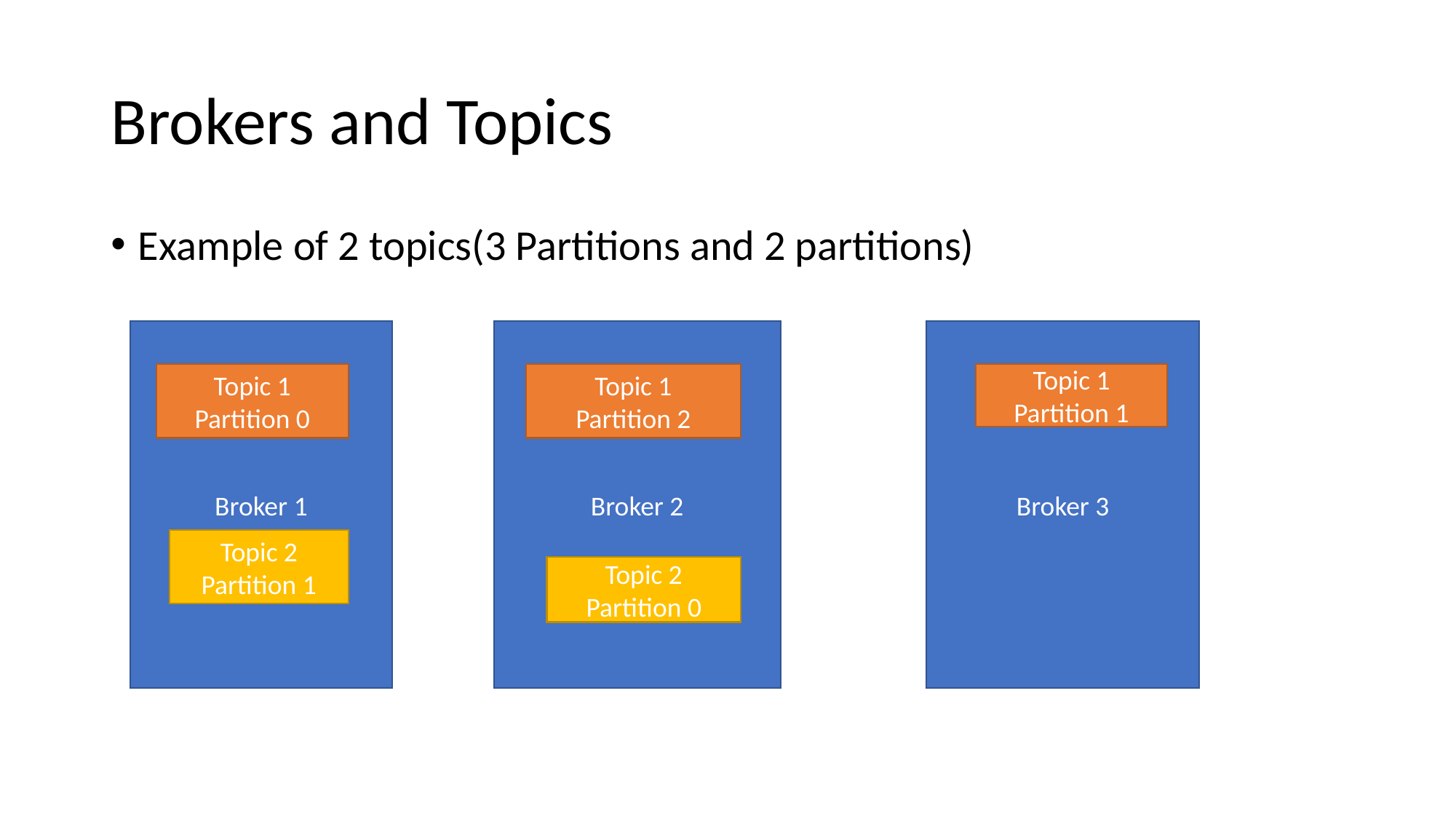

# Brokers and Topics
Example of 2 topics(3 Partitions and 2 partitions)
Broker 1
Broker 2
Broker 3
Topic 1
Partition 0
Topic 1
Partition 2
Topic 1
Partition 1
Topic 2
Partition 1
Topic 2
Partition 0